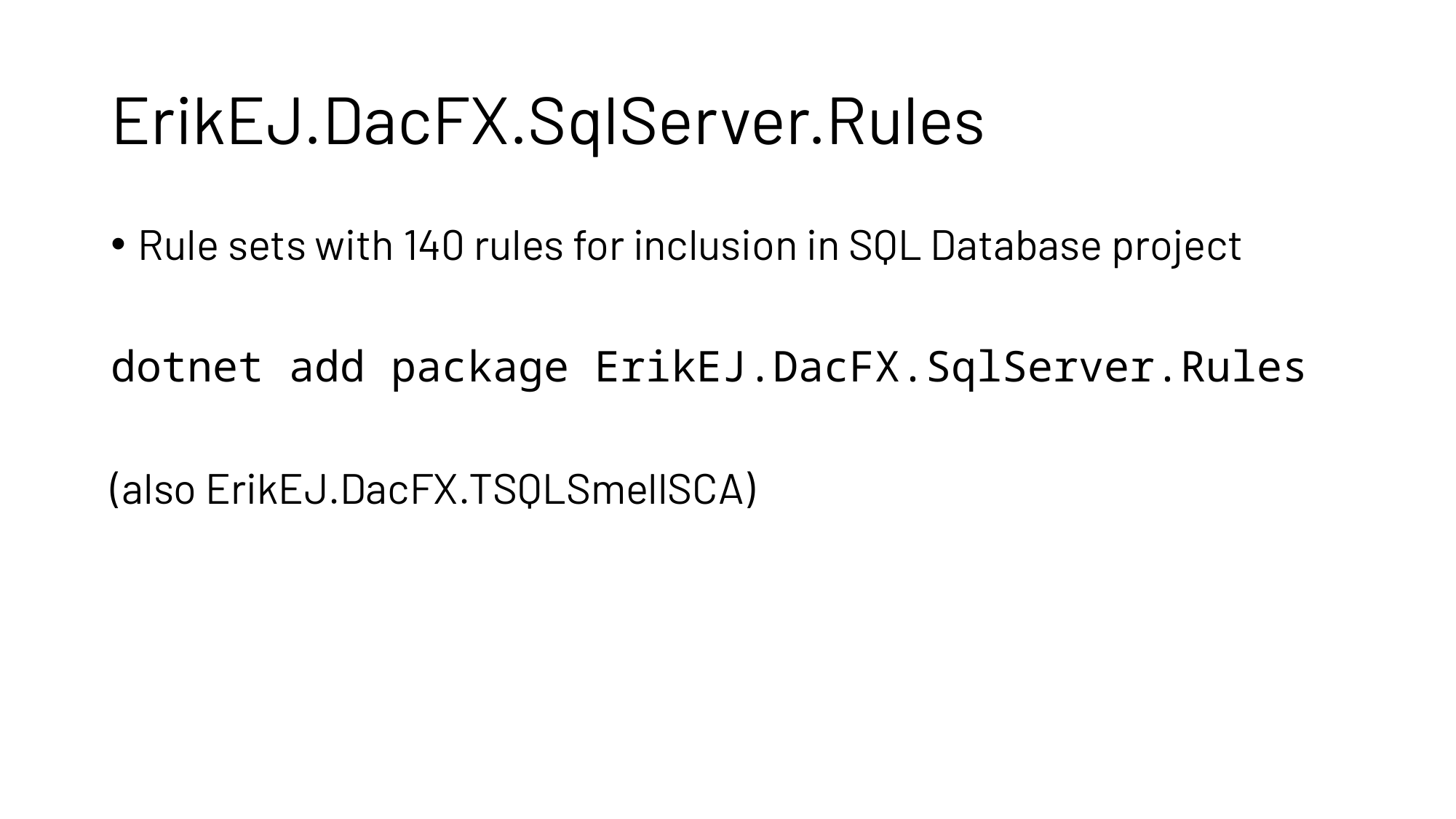

# ErikEJ.DacFX.SqlServer.Rules
Rule sets with 140 rules for inclusion in SQL Database project

dotnet add package ErikEJ.DacFX.SqlServer.Rules

(also ErikEJ.DacFX.TSQLSmellSCA)